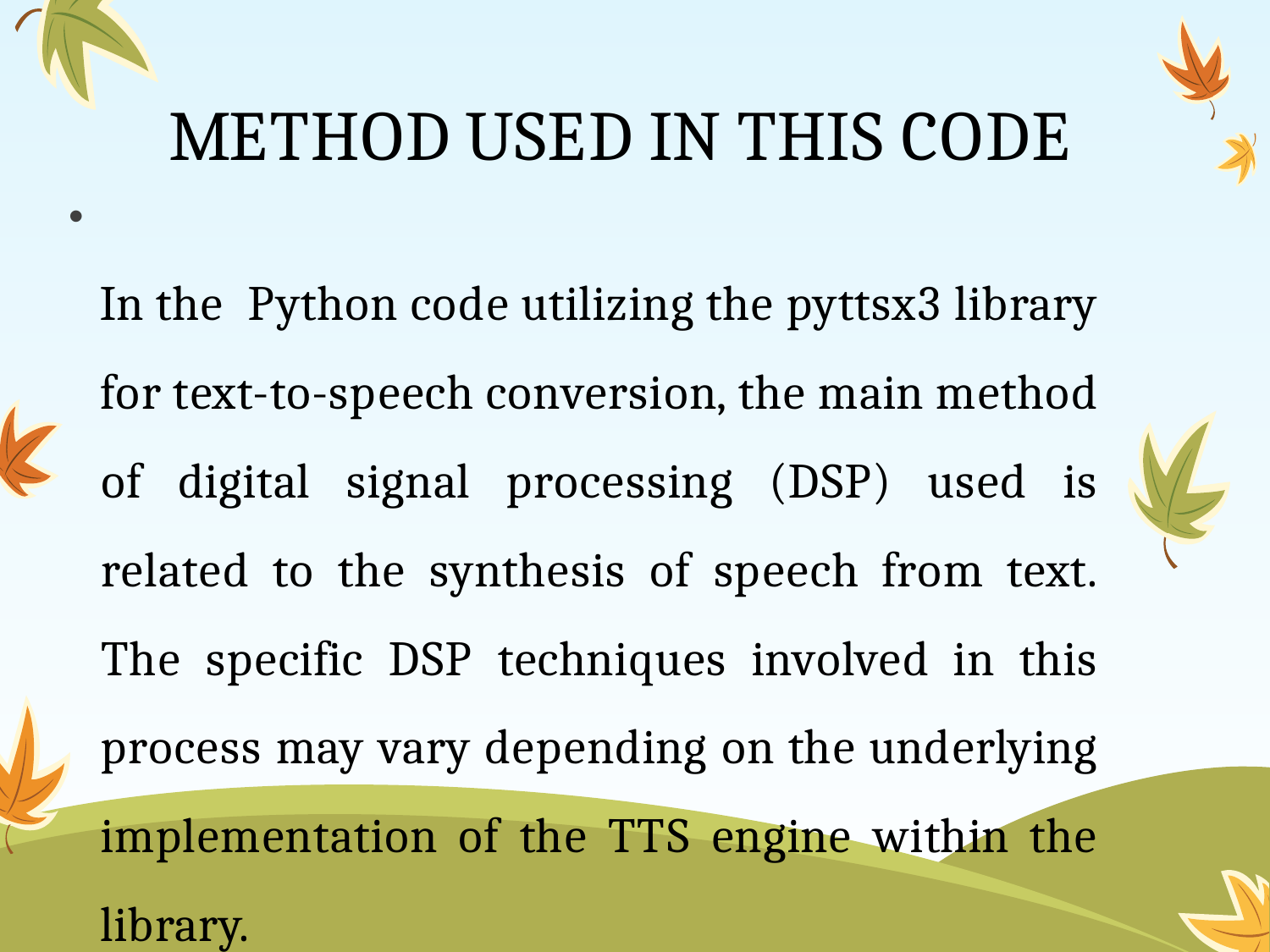

# METHOD USED IN THIS CODE
In the  Python code utilizing the pyttsx3 library for text-to-speech conversion, the main method of digital signal processing (DSP) used is related to the synthesis of speech from text. The specific DSP techniques involved in this process may vary depending on the underlying implementation of the TTS engine within the library.